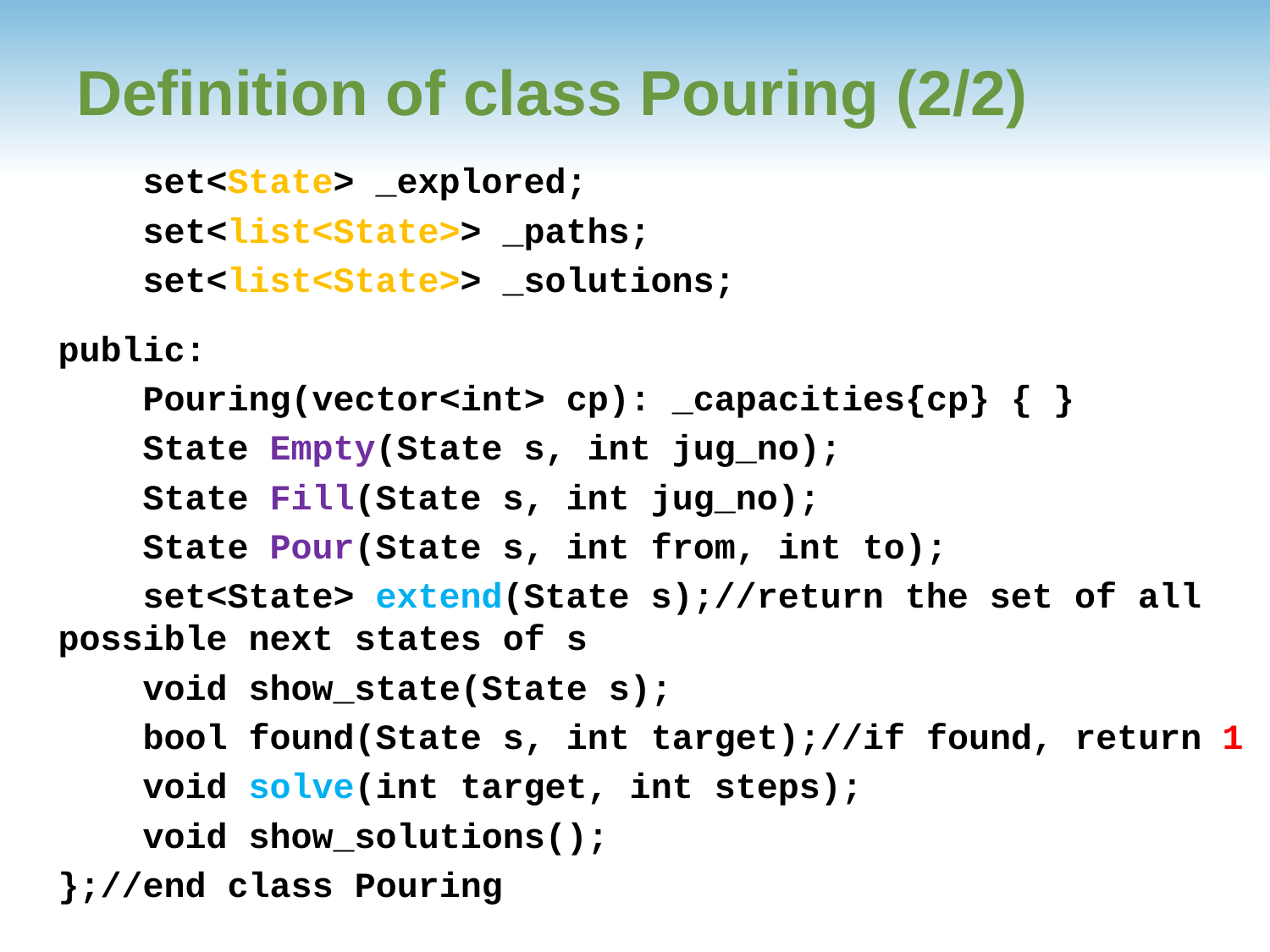

# Definition of class Pouring (2/2)
    set<State> _explored;
    set<list<State>> _paths;
    set<list<State>> _solutions;

public:
    Pouring(vector<int> cp): _capacities{cp} { }
    State Empty(State s, int jug_no);
    State Fill(State s, int jug_no);
    State Pour(State s, int from, int to);
    set<State> extend(State s);//return the set of all possible next states of s
    void show_state(State s);
    bool found(State s, int target);//if found, return 1
    void solve(int target, int steps);
    void show_solutions();
};//end class Pouring